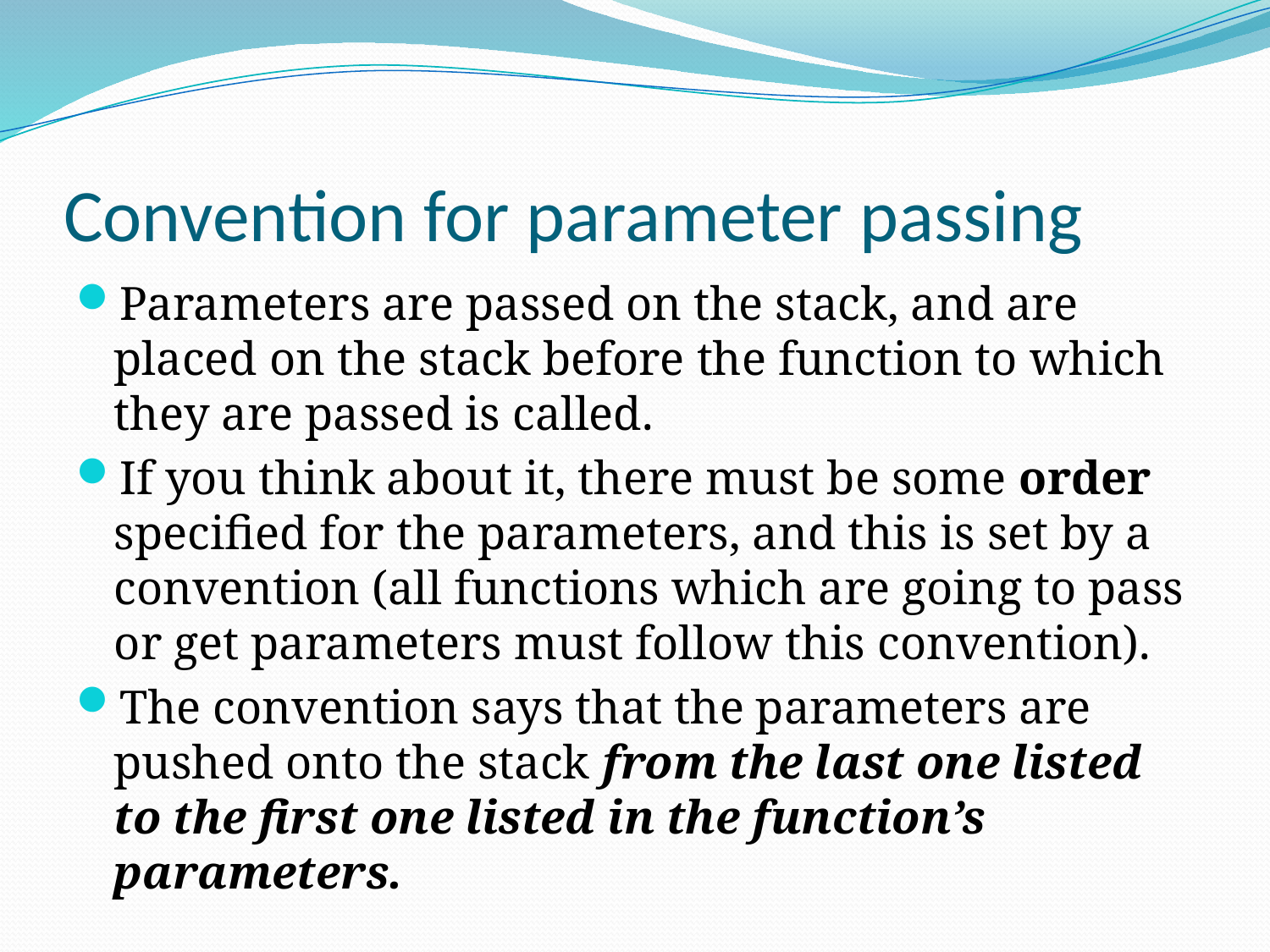

# Convention for parameter passing
Parameters are passed on the stack, and are placed on the stack before the function to which they are passed is called.
If you think about it, there must be some order specified for the parameters, and this is set by a convention (all functions which are going to pass or get parameters must follow this convention).
The convention says that the parameters are pushed onto the stack from the last one listed to the first one listed in the function’s parameters.